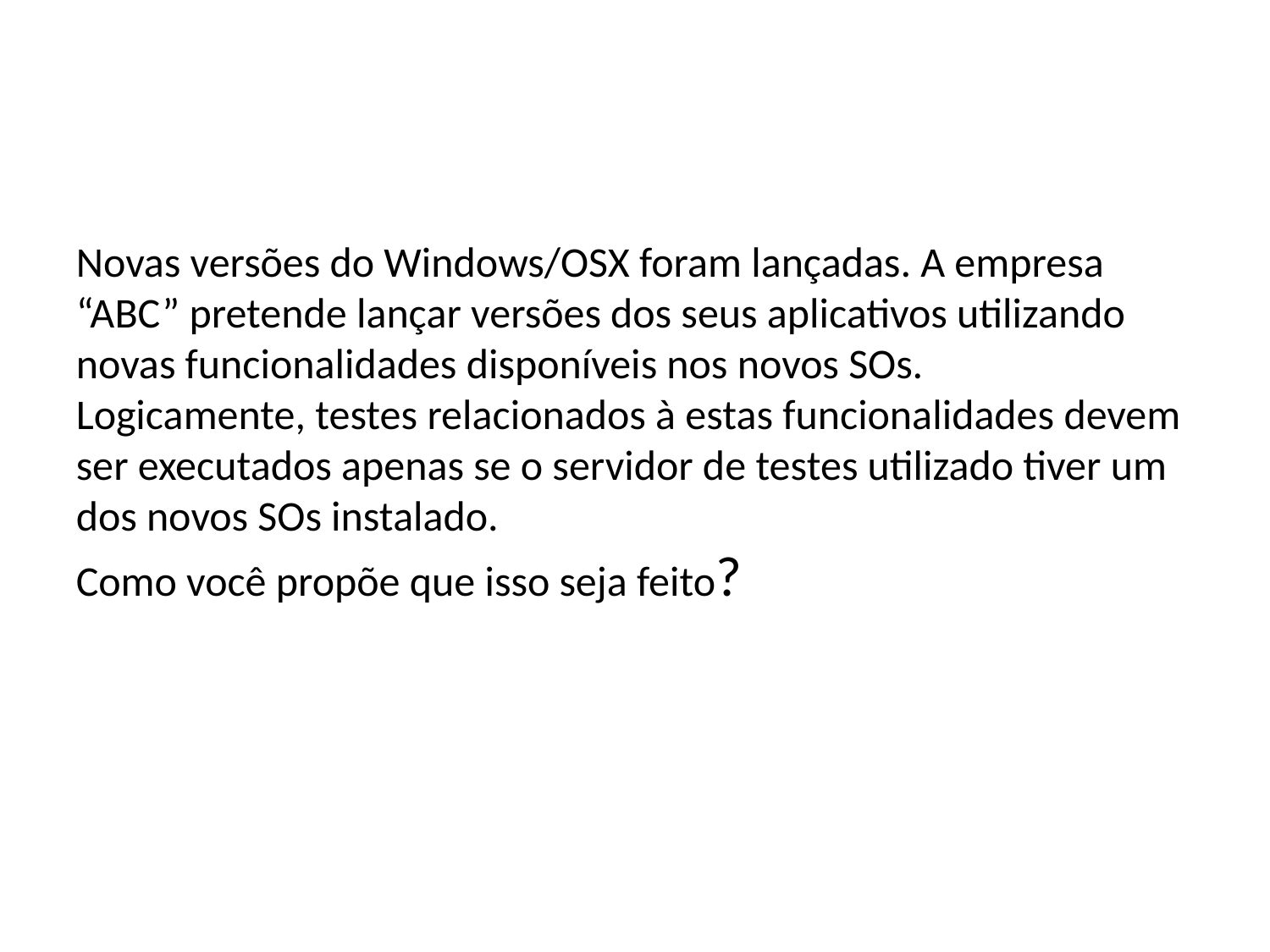

Novas versões do Windows/OSX foram lançadas. A empresa “ABC” pretende lançar versões dos seus aplicativos utilizando novas funcionalidades disponíveis nos novos SOs.
Logicamente, testes relacionados à estas funcionalidades devem ser executados apenas se o servidor de testes utilizado tiver um dos novos SOs instalado.
Como você propõe que isso seja feito?